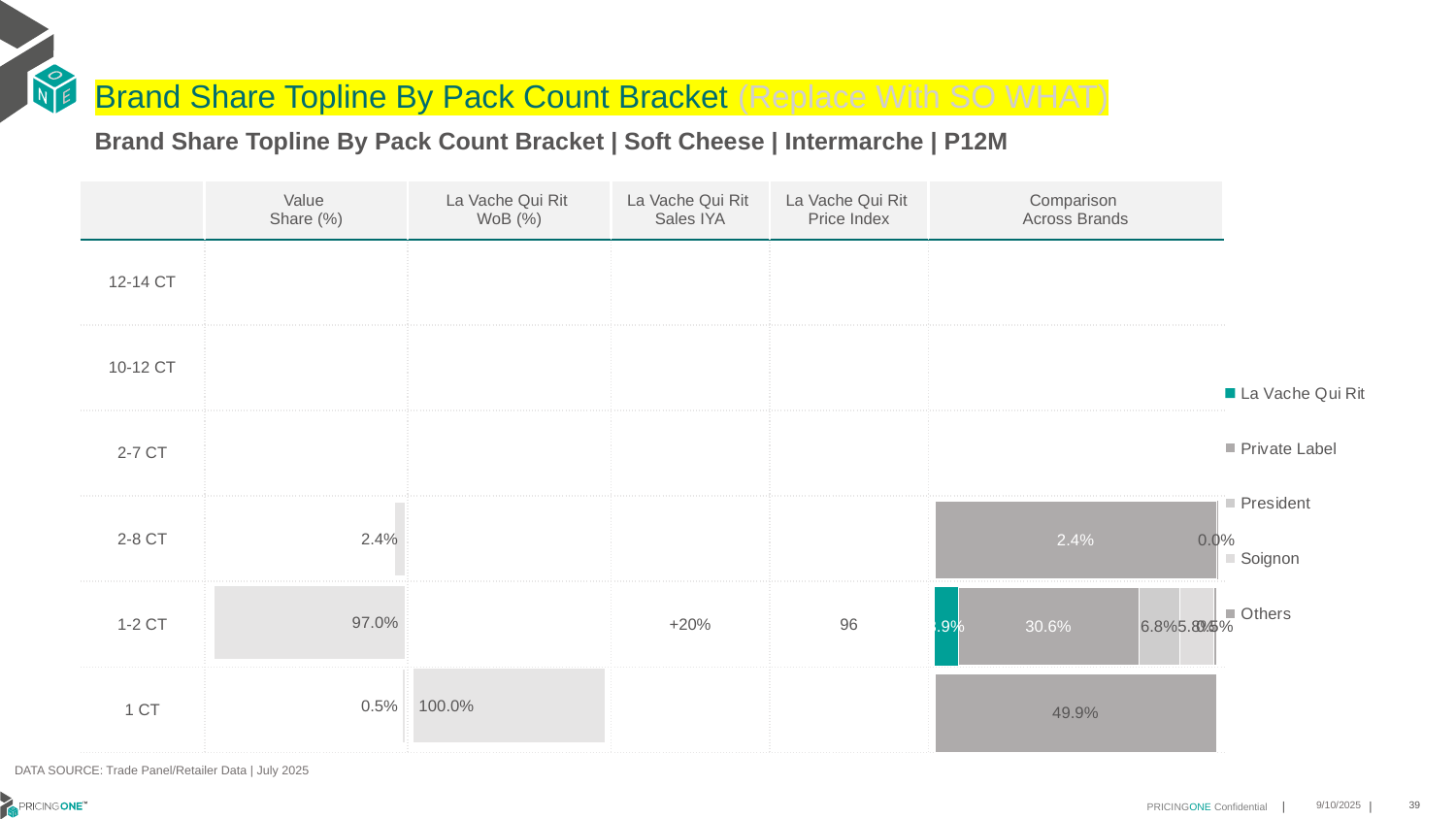

# Brand Share Topline By Pack Count Bracket (Replace With SO WHAT)
Brand Share Topline By Pack Count Bracket | Soft Cheese | Intermarche | P12M
|  | Value Share (%) | La Vache Qui Rit WoB (%) | La Vache Qui Rit Sales IYA | La Vache Qui Rit Price Index | Comparison Across Brands |
| --- | --- | --- | --- | --- | --- |
| 12-14 CT |  |  |  |  |  |
| 10-12 CT |  |  |  |  |  |
| 2-7 CT |  |  |  |  |  |
| 2-8 CT |  |  |  |  |  |
| 1-2 CT |  |  | +20% | 96 |  |
| 1 CT |  |  |  |  |  |

### Chart

| Category | La Vache Qui Rit | Private Label | President | Soignon | Others |
|---|---|---|---|---|---|
| 12-14 CT | None | None | None | None | None |
| 10-12 CT | None | None | None | None | None |
| 2-7 CT | None | None | None | None | None |
| 2-8 CT | None | 0.024234822818677237 | None | None | 3.4582772507200774e-06 |
| 1-2 CT | 0.03921992761517964 | 0.3059885137172341 | 0.06829238651639295 | 0.057580975192351544 | 0.005413367088669395 |
| 1 CT | None | None | None | None | 0.4992650639231775 |

### Chart

| Category | Value Share |
|---|---|
|  | None |

### Chart

| Category | Brand WoB % |
|---|---|
|  | None |
DATA SOURCE: Trade Panel/Retailer Data | July 2025

9/10/2025
39